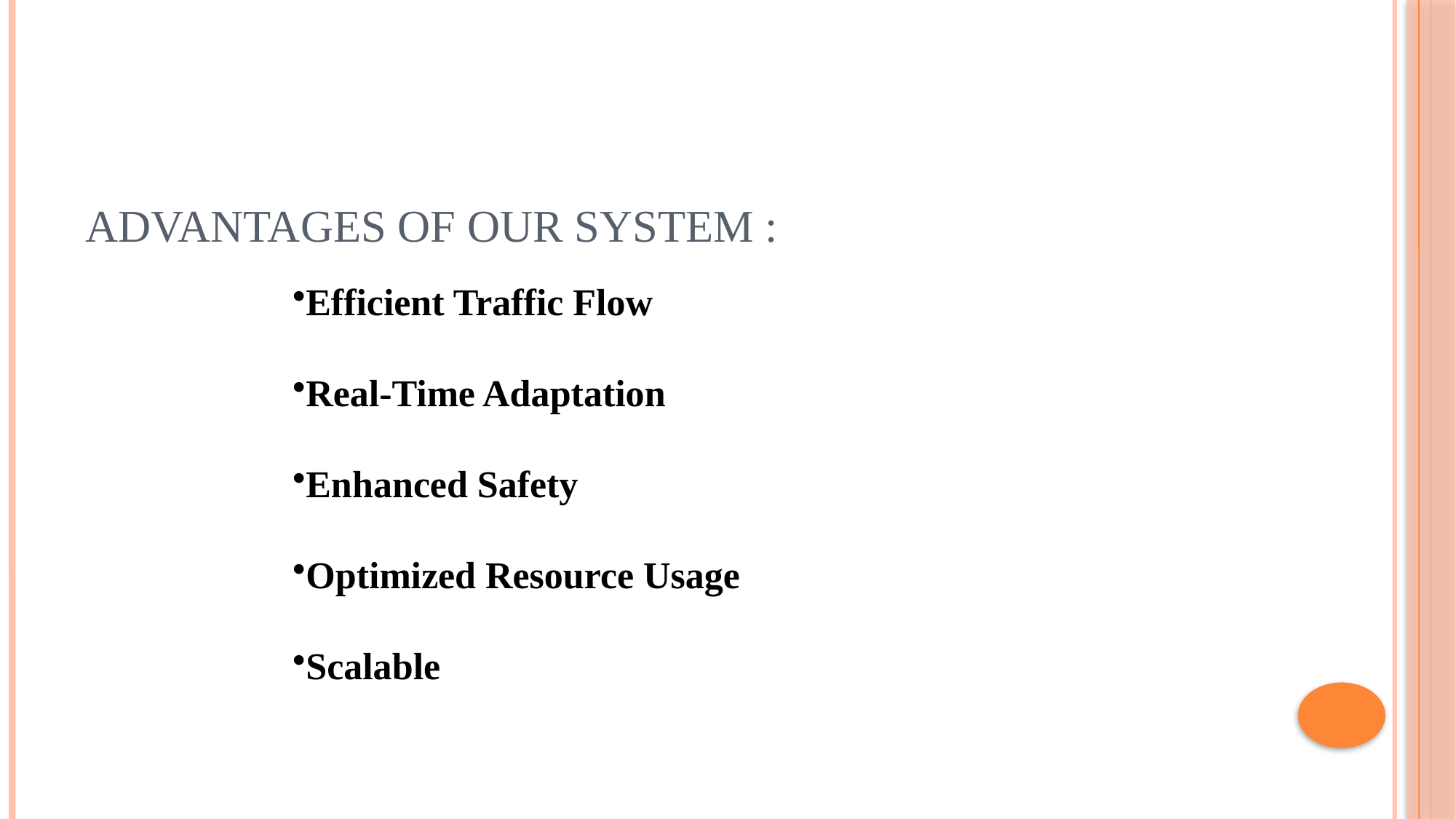

# Advantages of Our System :
Efficient Traffic Flow

Real-Time Adaptation

Enhanced Safety

Optimized Resource Usage

Scalable